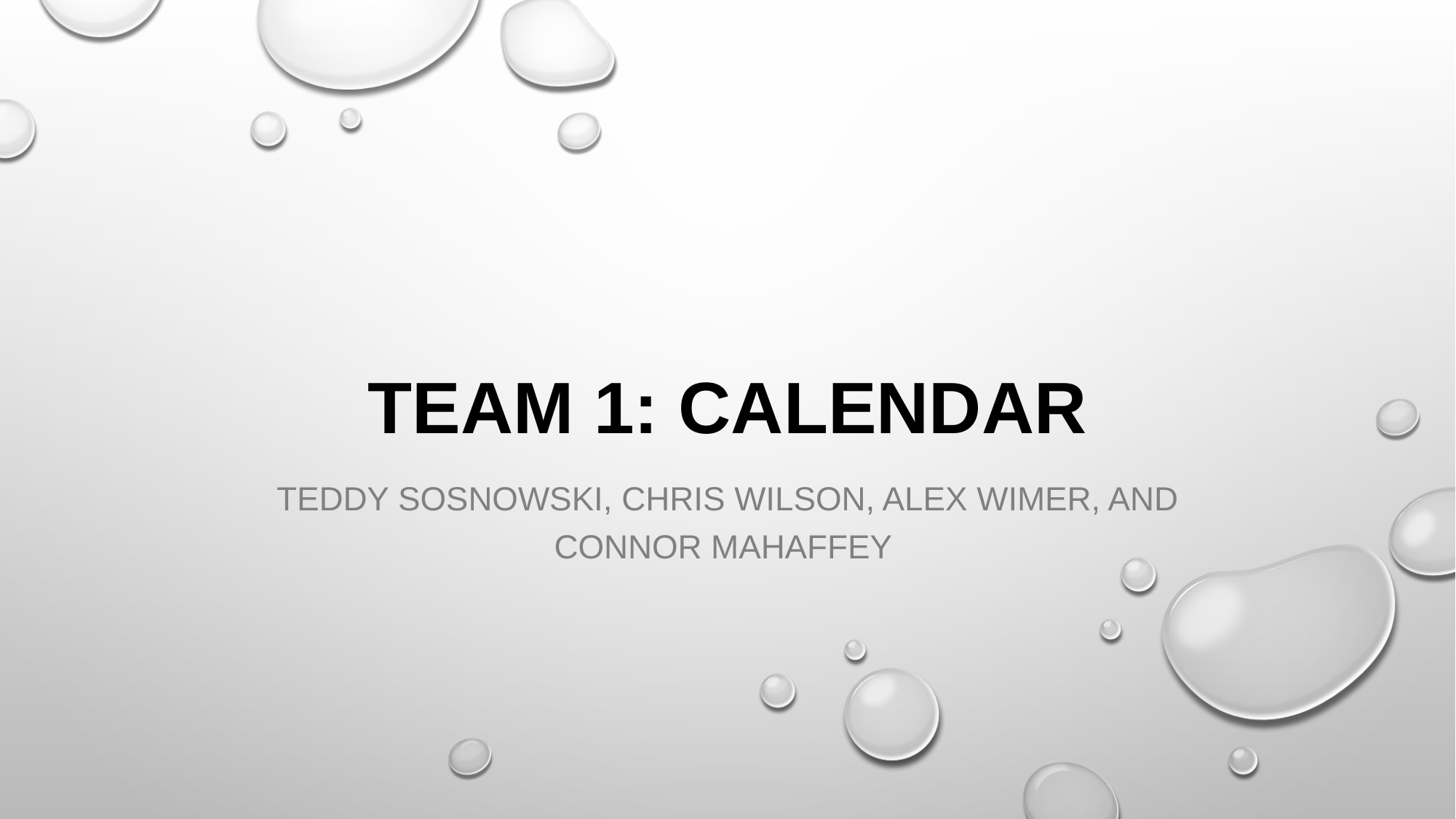

# Team 1: Calendar
Teddy Sosnowski, Chris Wilson, Alex Wimer, and Connor Mahaffey